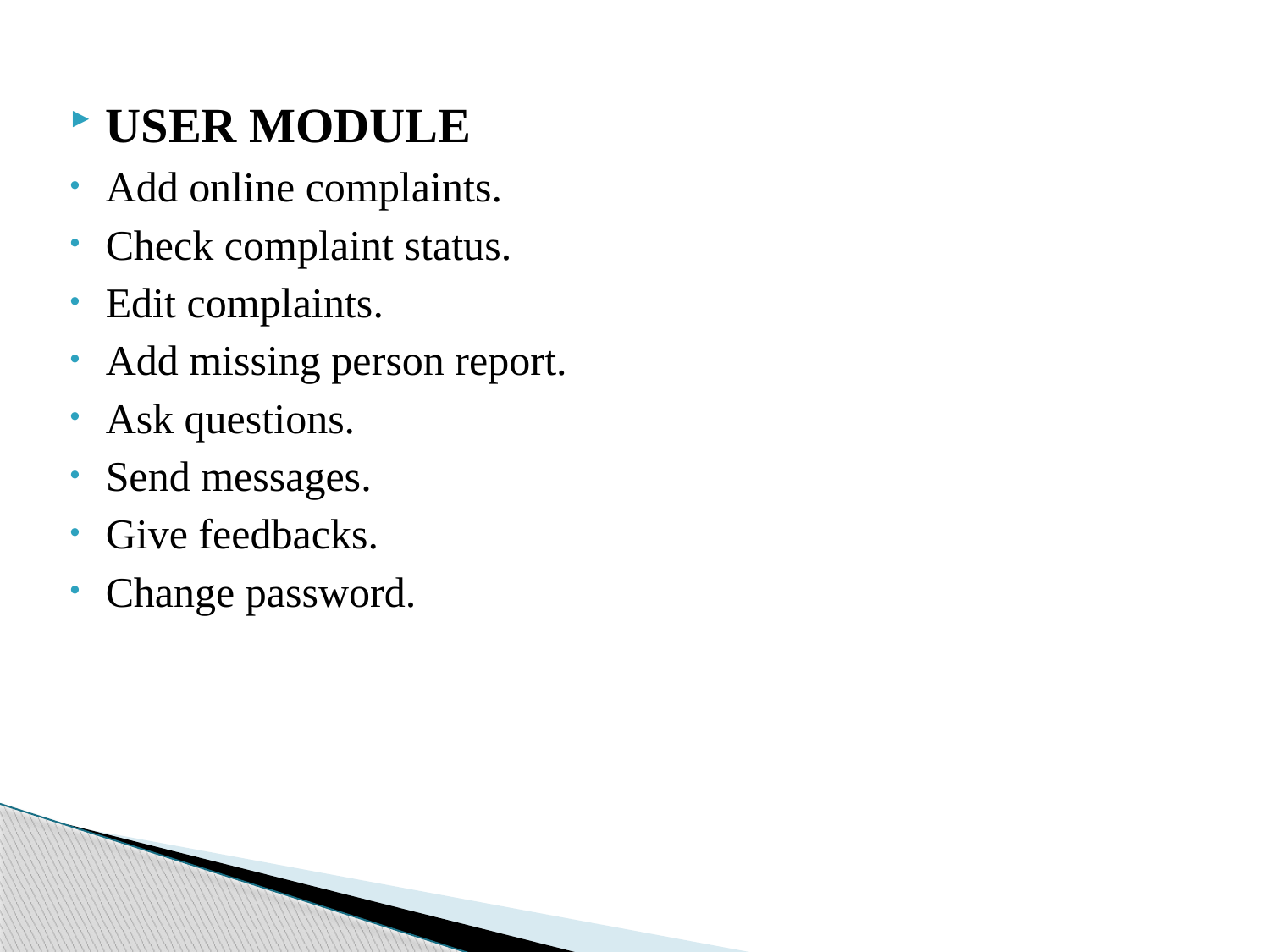

USER MODULE
Add online complaints.
Check complaint status.
Edit complaints.
Add missing person report.
Ask questions.
Send messages.
Give feedbacks.
Change password.